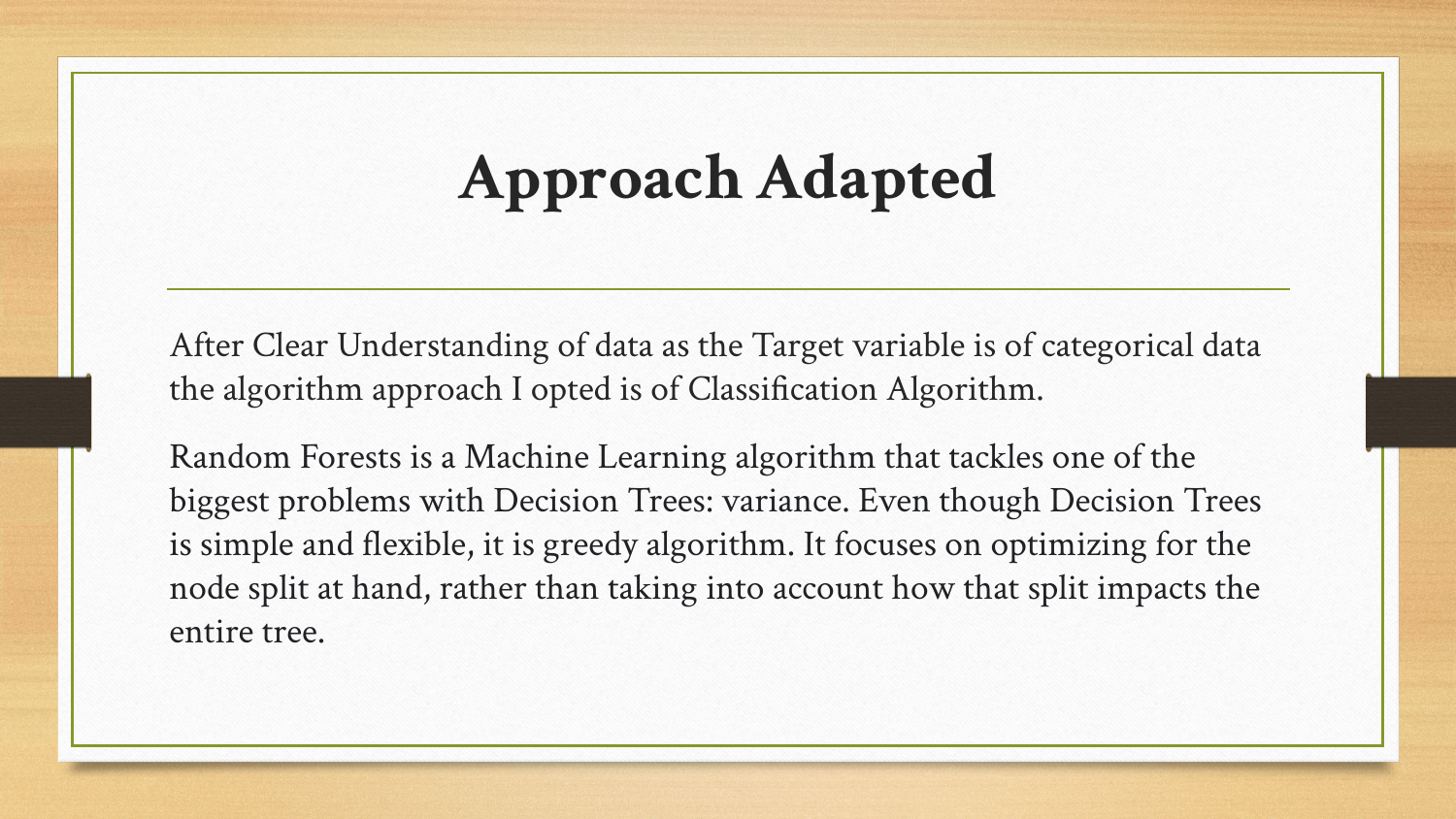

# Approach Adapted
After Clear Understanding of data as the Target variable is of categorical data the algorithm approach I opted is of Classification Algorithm.
Random Forests is a Machine Learning algorithm that tackles one of the biggest problems with Decision Trees: variance. Even though Decision Trees is simple and flexible, it is greedy algorithm. It focuses on optimizing for the node split at hand, rather than taking into account how that split impacts the entire tree.